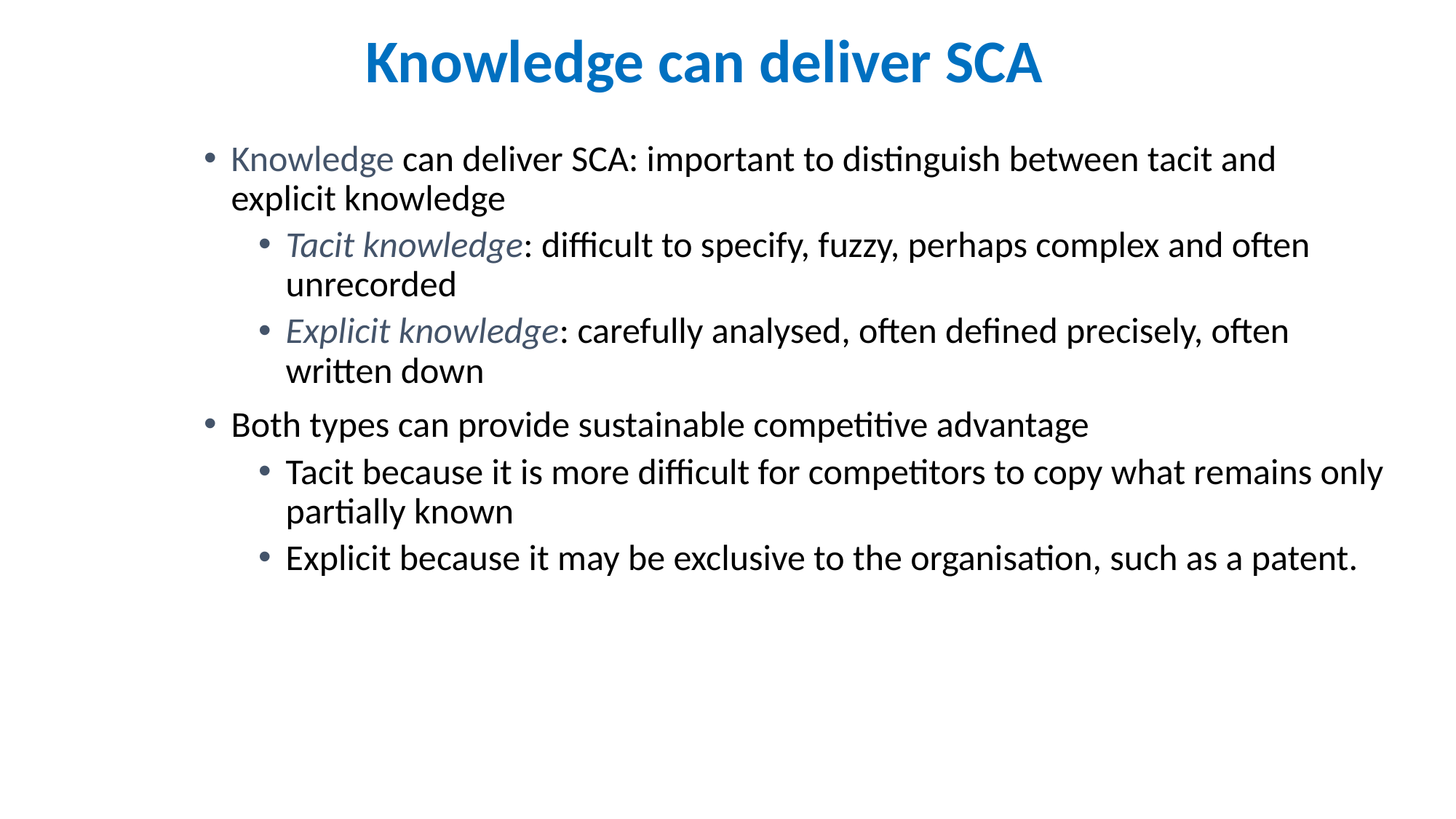

Knowledge can deliver SCA
Knowledge can deliver SCA: important to distinguish between tacit and explicit knowledge
Tacit knowledge: difficult to specify, fuzzy, perhaps complex and often unrecorded
Explicit knowledge: carefully analysed, often defined precisely, often written down
Both types can provide sustainable competitive advantage
Tacit because it is more difficult for competitors to copy what remains only partially known
Explicit because it may be exclusive to the organisation, such as a patent.